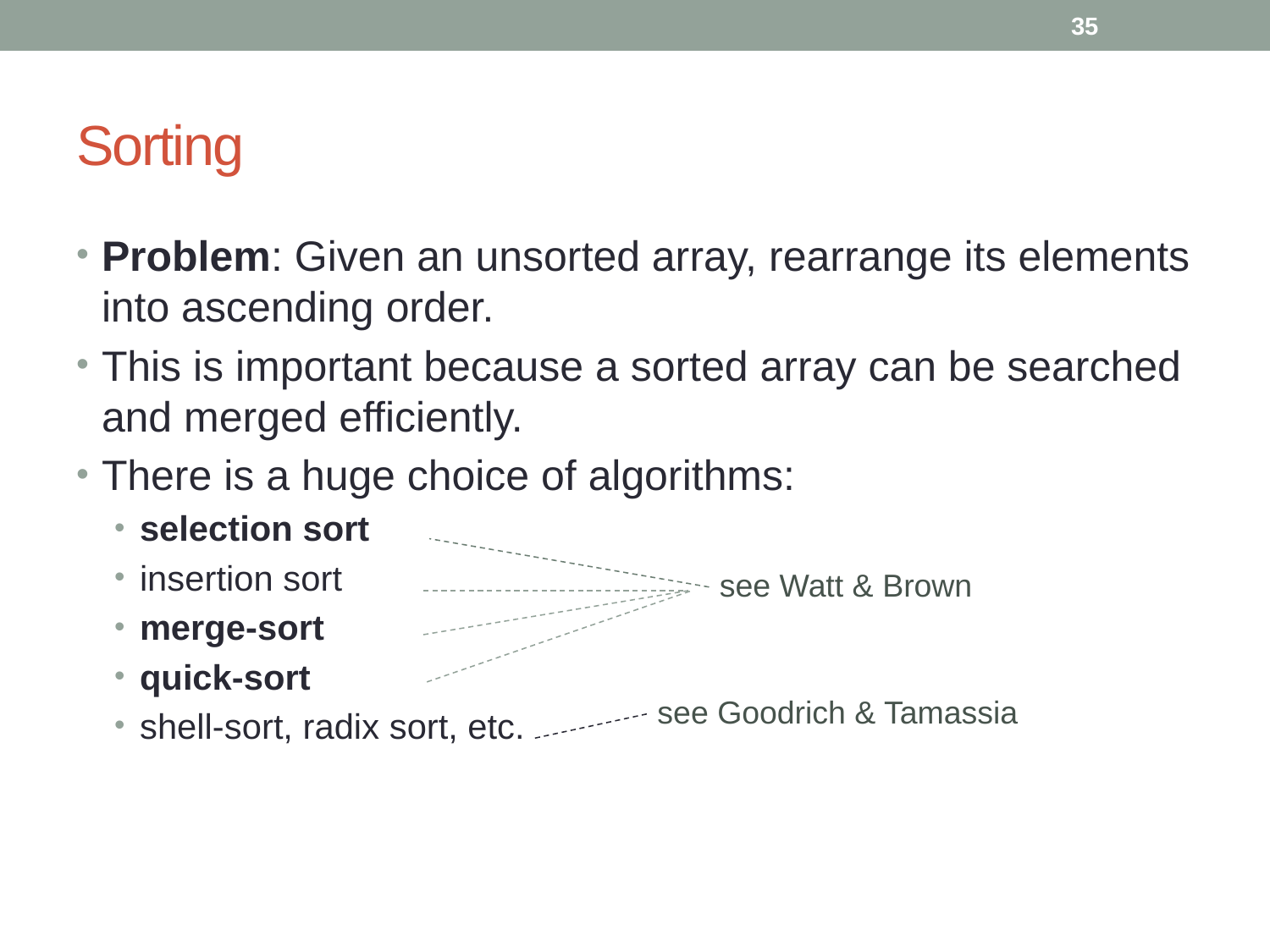

35
# Sorting
Problem: Given an unsorted array, rearrange its elements into ascending order.
This is important because a sorted array can be searched and merged efficiently.
There is a huge choice of algorithms:
selection sort
insertion sort
merge-sort
quick-sort
shell-sort, radix sort, etc.
see Watt & Brown
see Goodrich & Tamassia